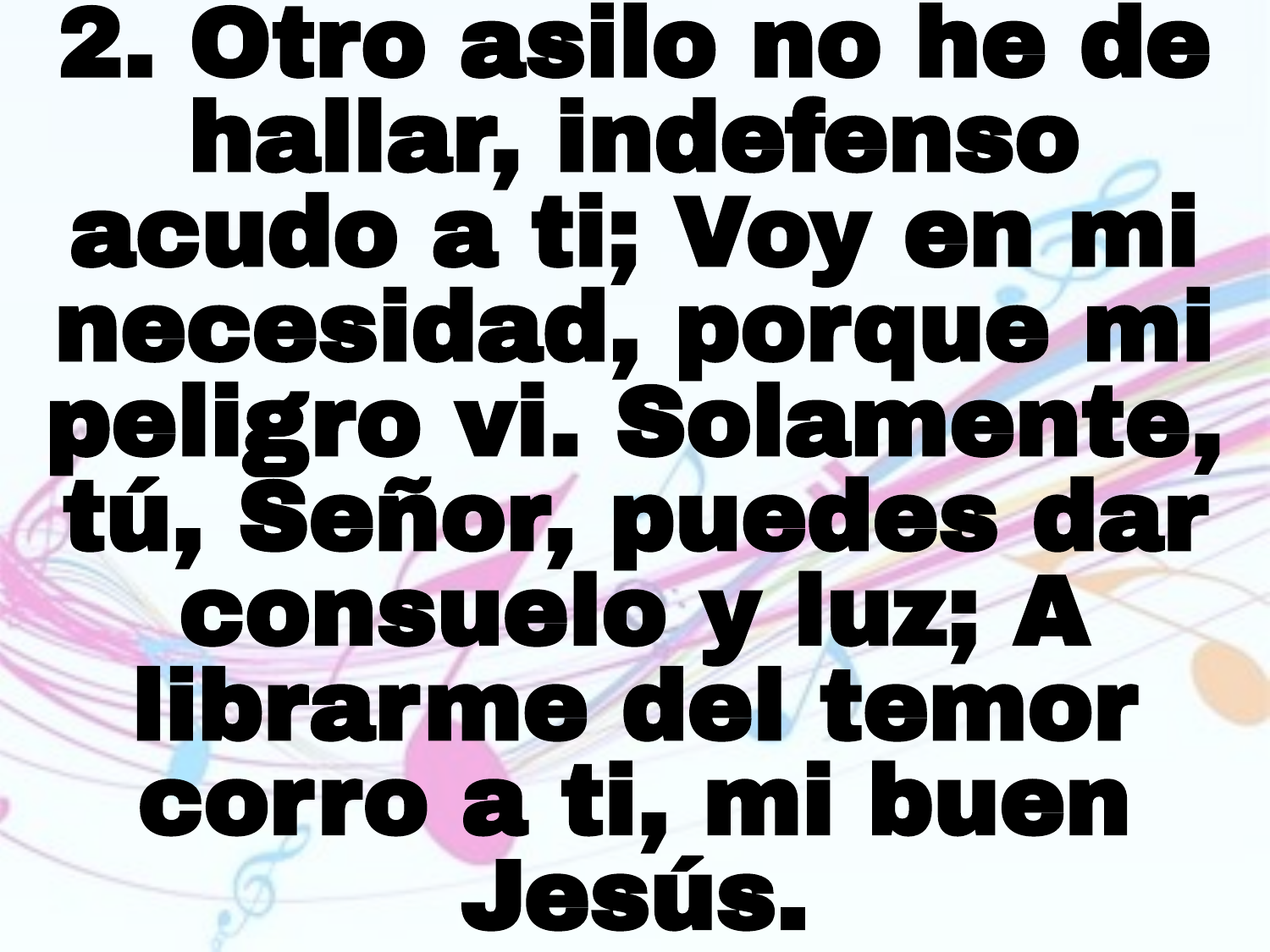

2. Otro asilo no he de hallar, indefenso
acudo a ti; Voy en mi necesidad, porque mi peligro vi. Solamente, tú, Señor, puedes dar
consuelo y luz; A librarme del temor corro a ti, mi buen
Jesús.